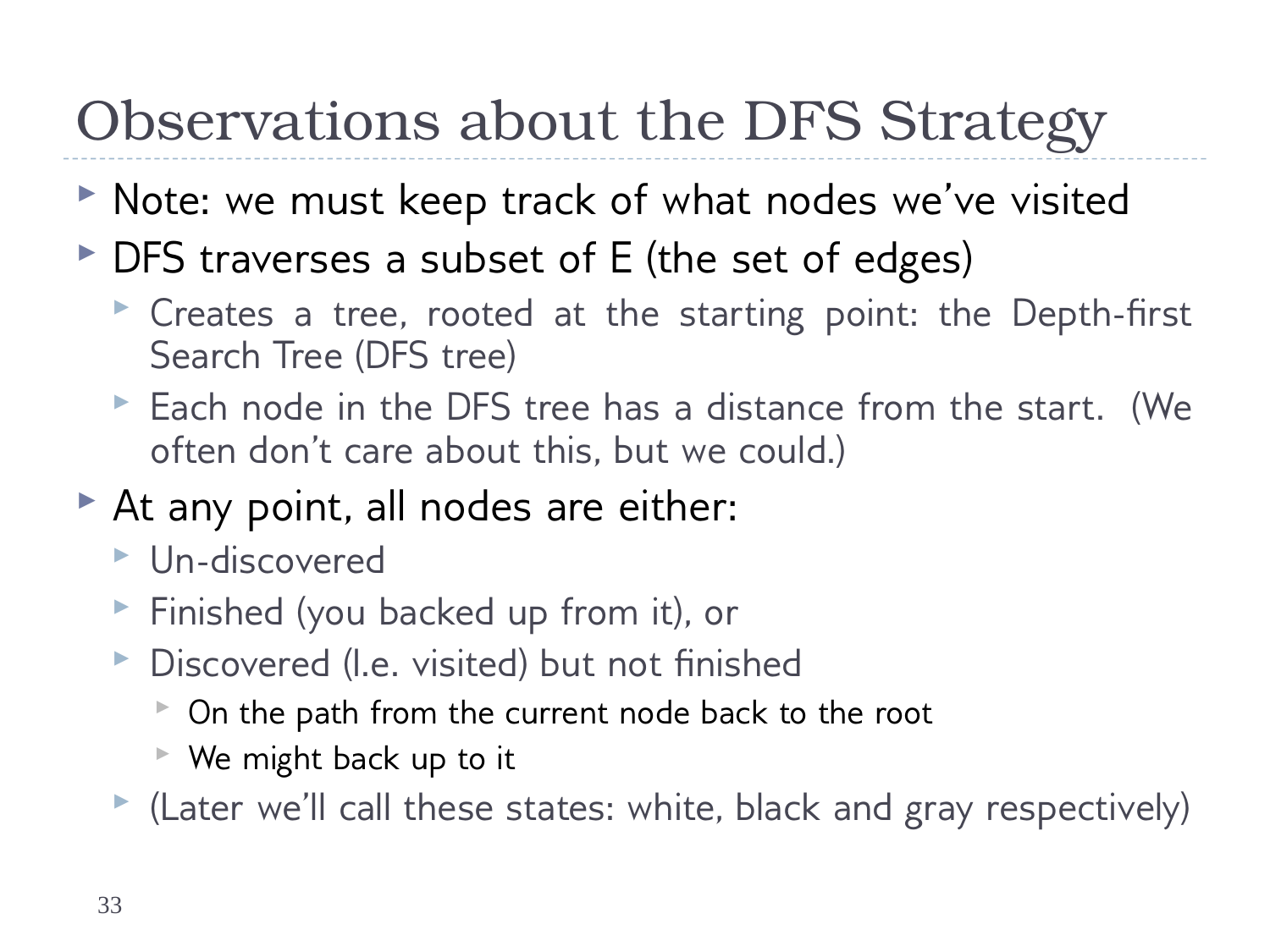

# Observations about the DFS Strategy
Note: we must keep track of what nodes we’ve visited
DFS traverses a subset of E (the set of edges)
Creates a tree, rooted at the starting point: the Depth-first Search Tree (DFS tree)
Each node in the DFS tree has a distance from the start.  (We often don’t care about this, but we could.)
At any point, all nodes are either:
Un-discovered
Finished (you backed up from it), or
Discovered (I.e. visited) but not finished
On the path from the current node back to the root
We might back up to it
(Later we’ll call these states: white, black and gray respectively)
33